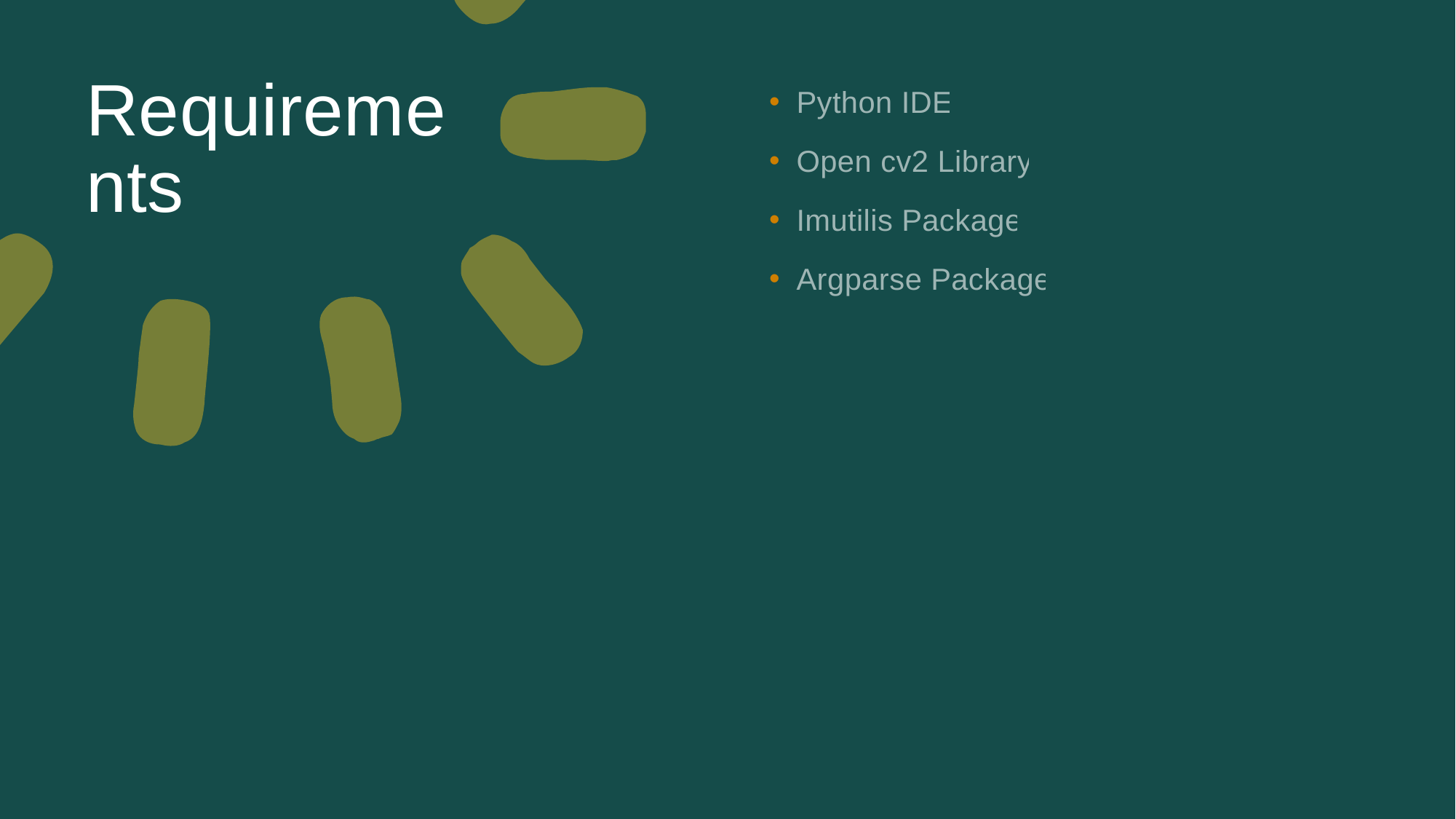

# Requirements
Python IDE
Open cv2 Library
Imutilis Package
Argparse Package